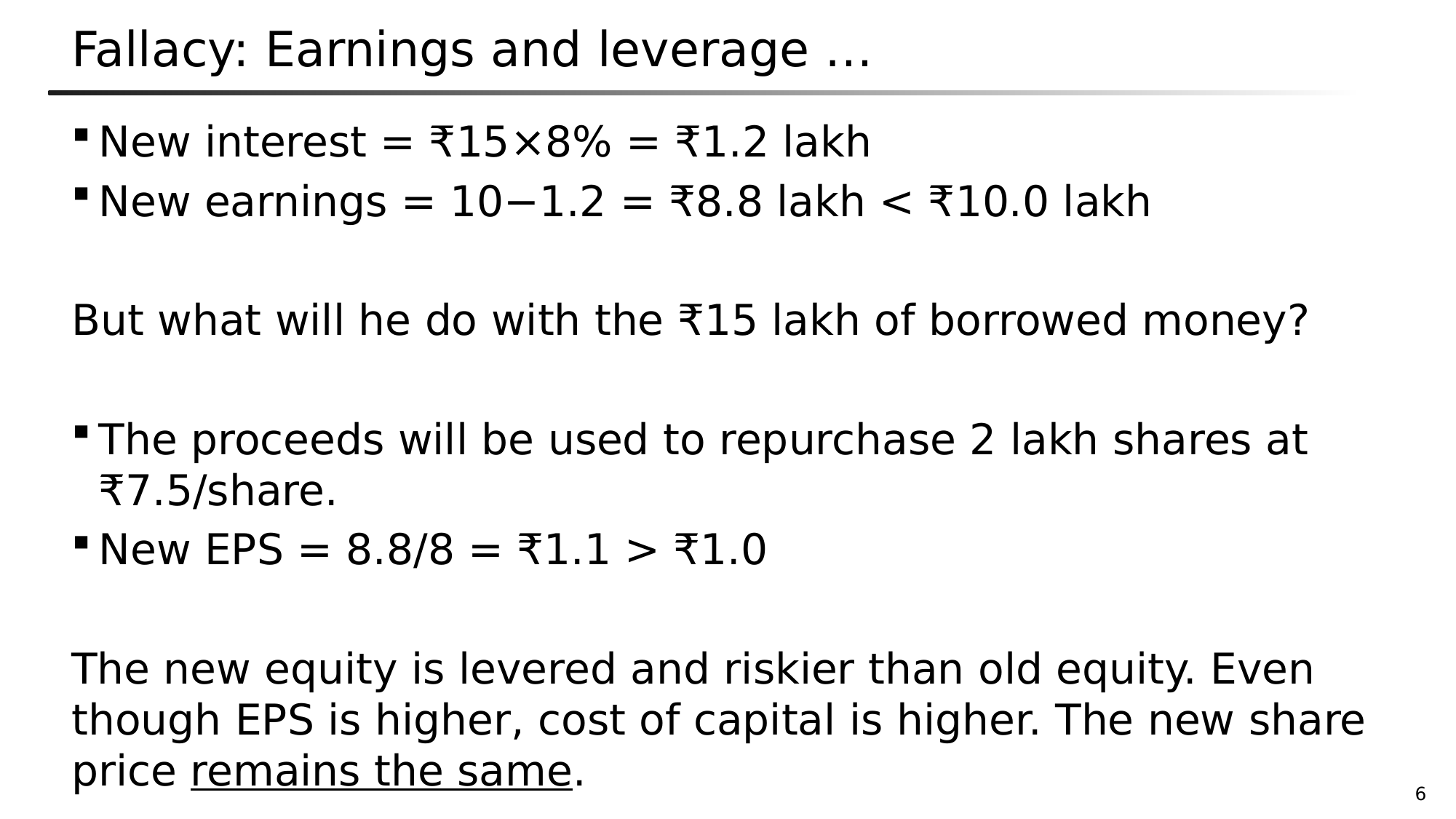

# Fallacy: Earnings and leverage …
New interest = ₹15×8% = ₹1.2 lakh
New earnings = 10−1.2 = ₹8.8 lakh < ₹10.0 lakh

But what will he do with the ₹15 lakh of borrowed money?

The proceeds will be used to repurchase 2 lakh shares at ₹7.5/share.
New EPS = 8.8/8 = ₹1.1 > ₹1.0

The new equity is levered and riskier than old equity. Even though EPS is higher, cost of capital is higher. The new share price remains the same.